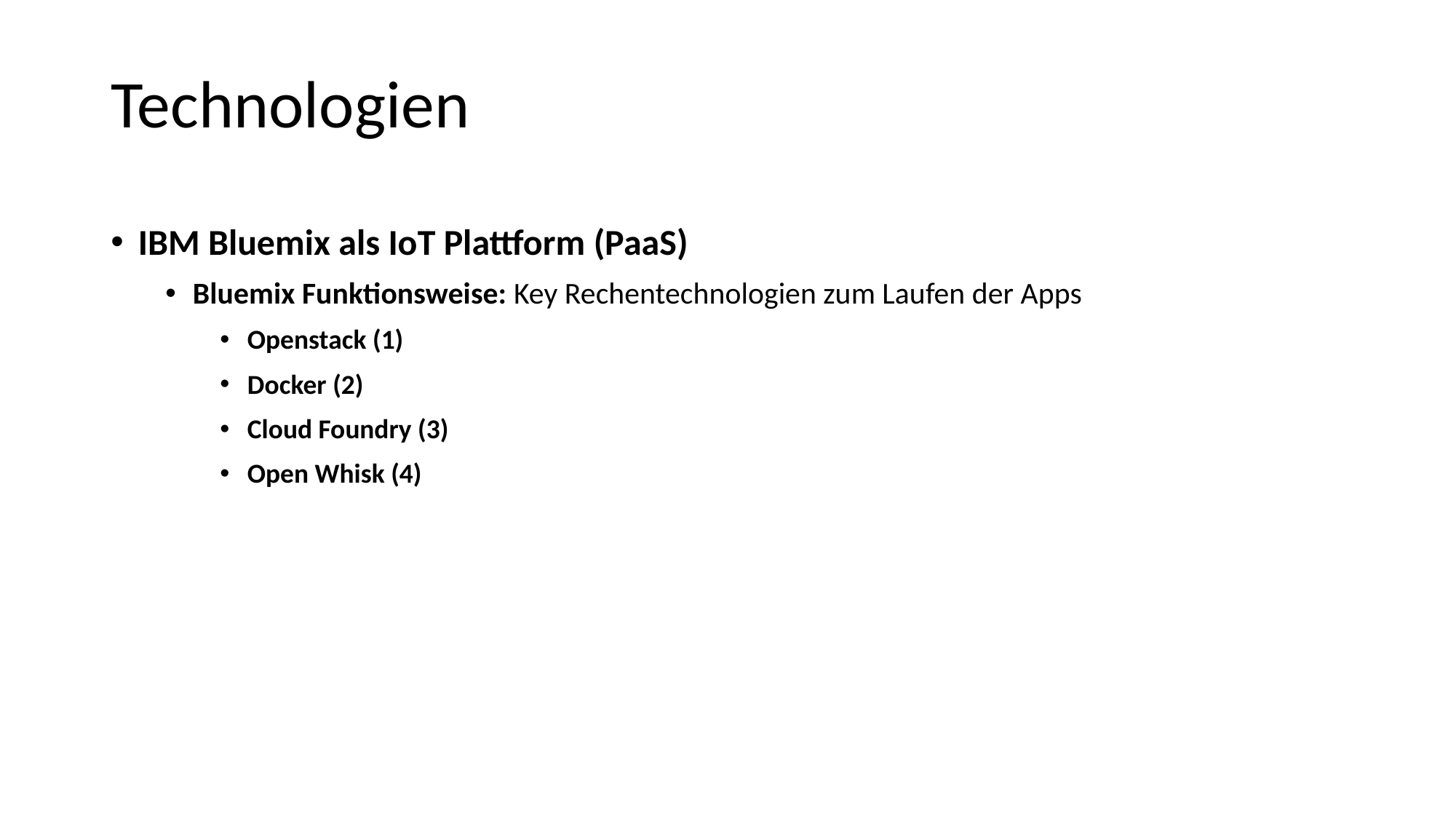

# Technologien
IBM Bluemix als IoT Plattform (PaaS)
Bluemix Funktionsweise: Key Rechentechnologien zum Laufen der Apps
Openstack (1)
Docker (2)
Cloud Foundry (3)
Open Whisk (4)